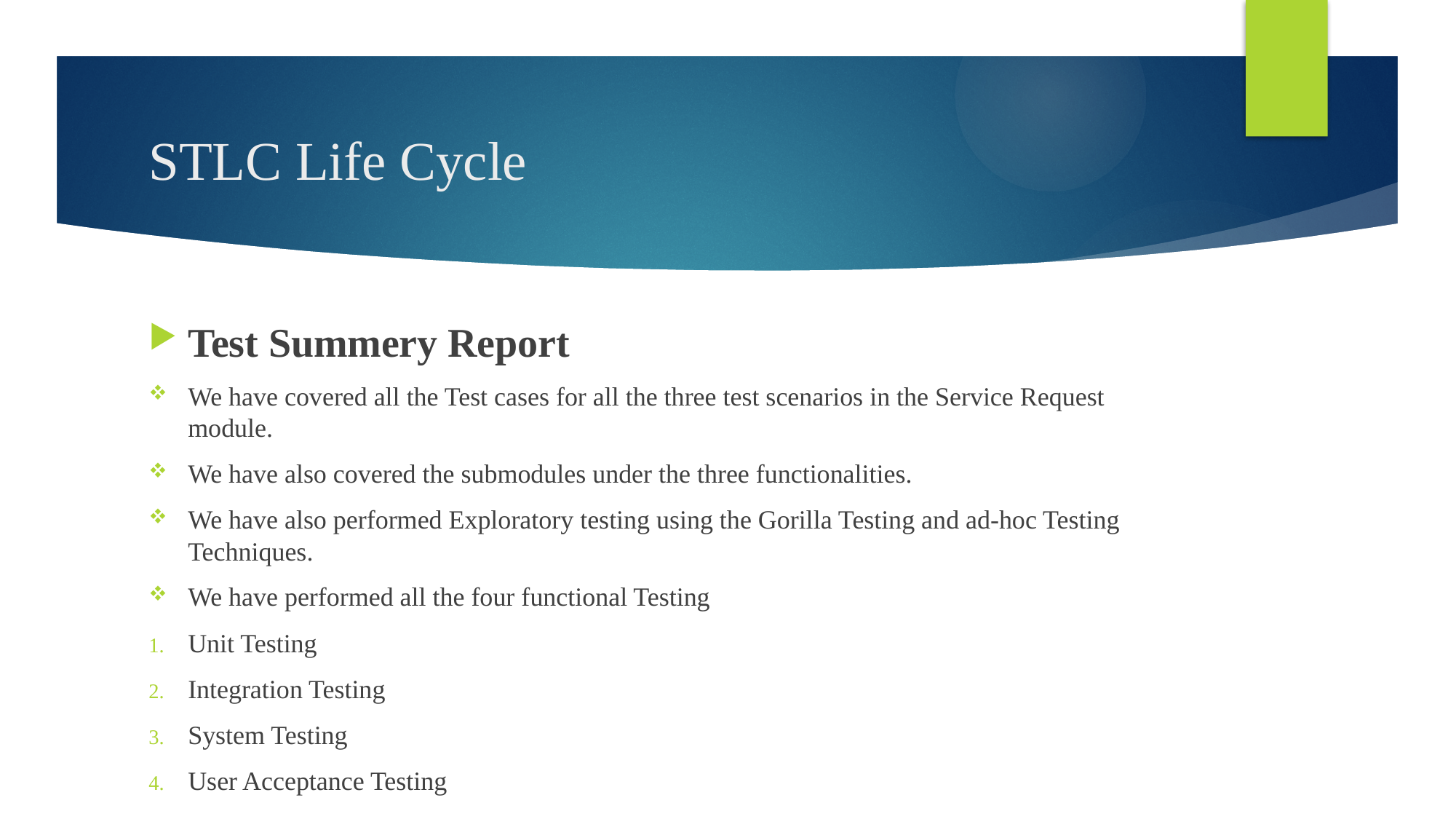

# STLC Life Cycle
Test Summery Report
We have covered all the Test cases for all the three test scenarios in the Service Request module.
We have also covered the submodules under the three functionalities.
We have also performed Exploratory testing using the Gorilla Testing and ad-hoc Testing Techniques.
We have performed all the four functional Testing
Unit Testing
Integration Testing
System Testing
User Acceptance Testing